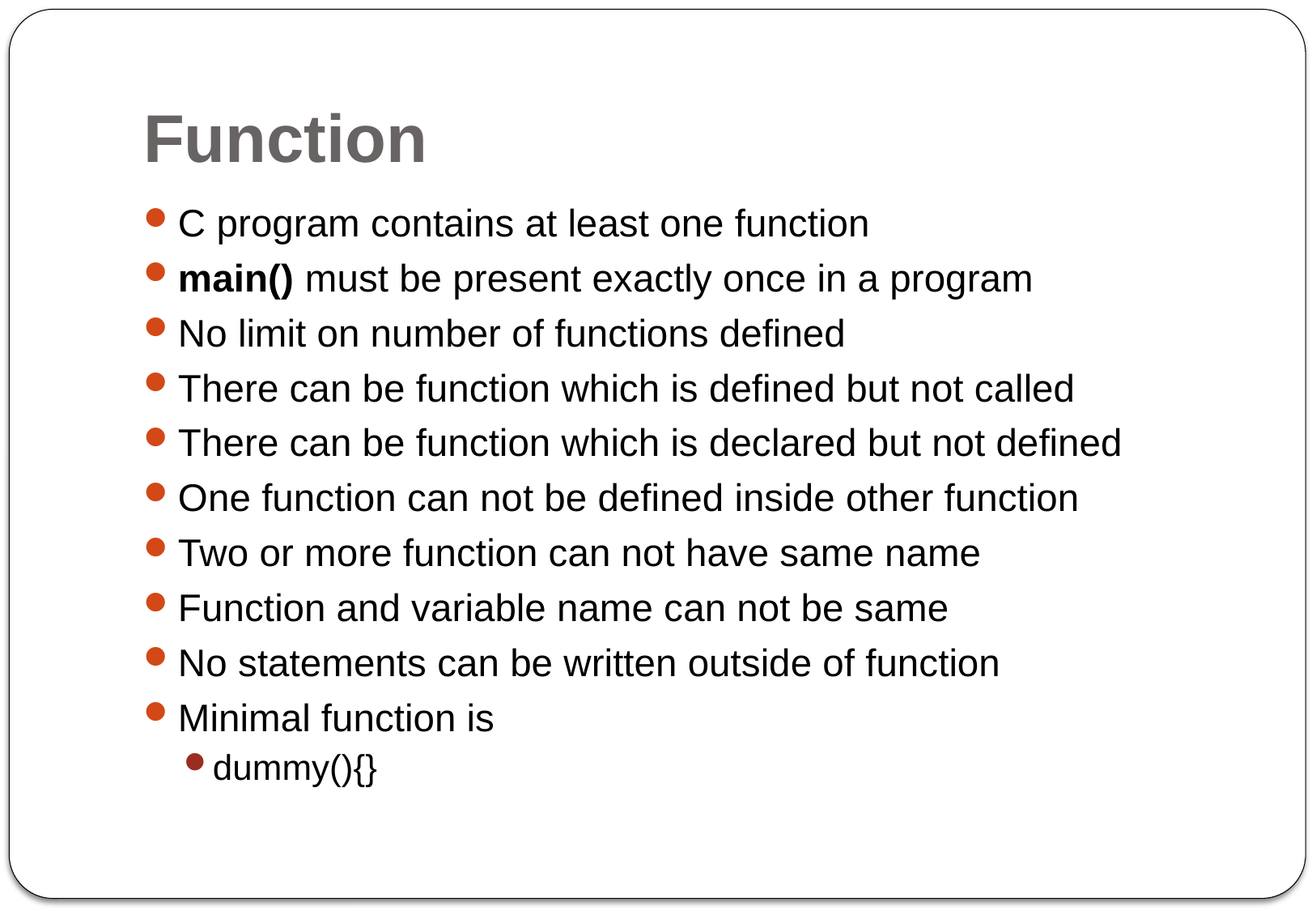

# Function
C program contains at least one function
main() must be present exactly once in a program
No limit on number of functions defined
There can be function which is defined but not called
There can be function which is declared but not defined
One function can not be defined inside other function
Two or more function can not have same name
Function and variable name can not be same
No statements can be written outside of function
Minimal function is
dummy(){}